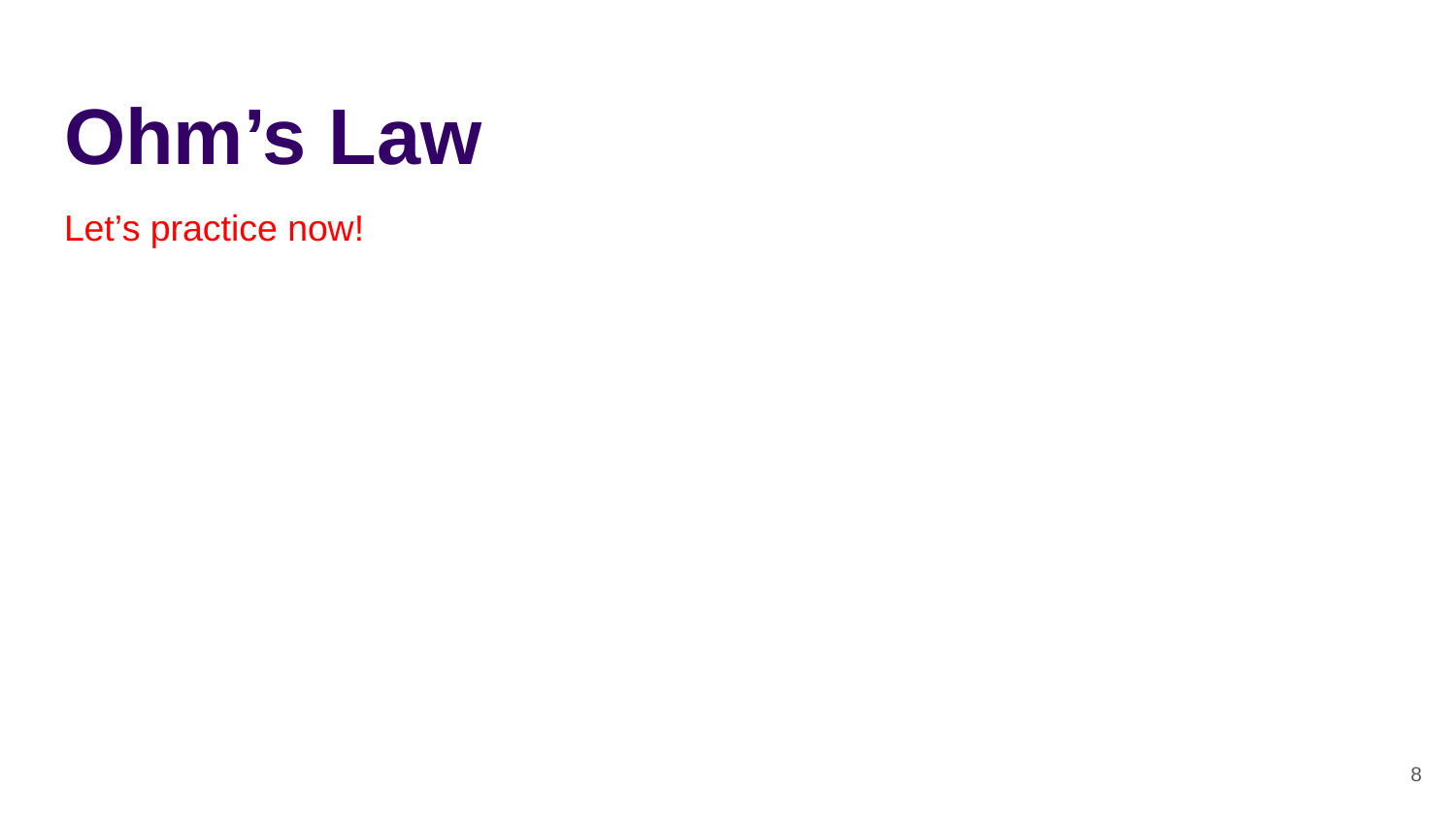

# Ohm’s Law
Let’s practice now!

8